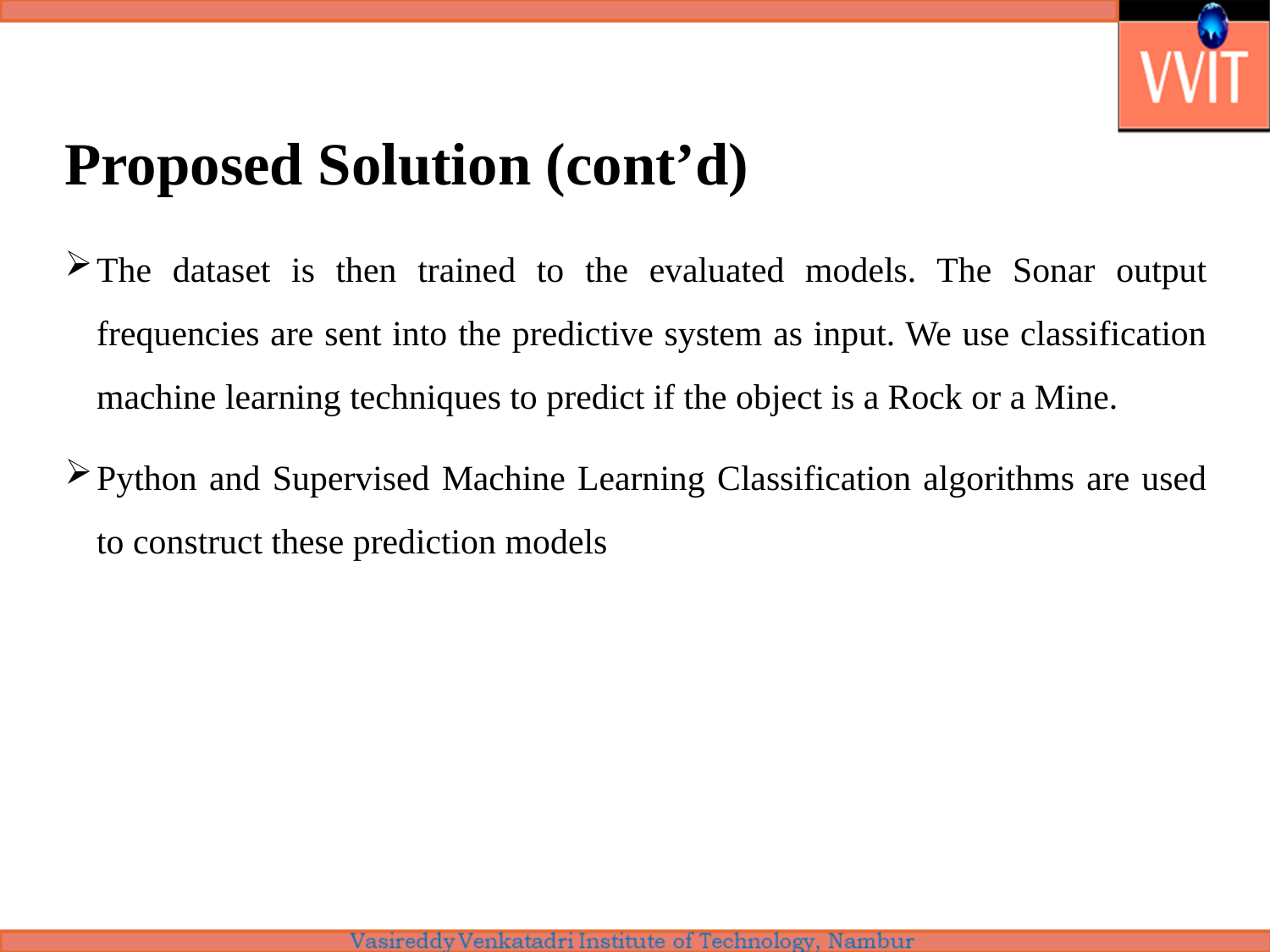

# Proposed Solution (cont’d)
The dataset is then trained to the evaluated models. The Sonar output frequencies are sent into the predictive system as input. We use classification machine learning techniques to predict if the object is a Rock or a Mine.
Python and Supervised Machine Learning Classification algorithms are used to construct these prediction models